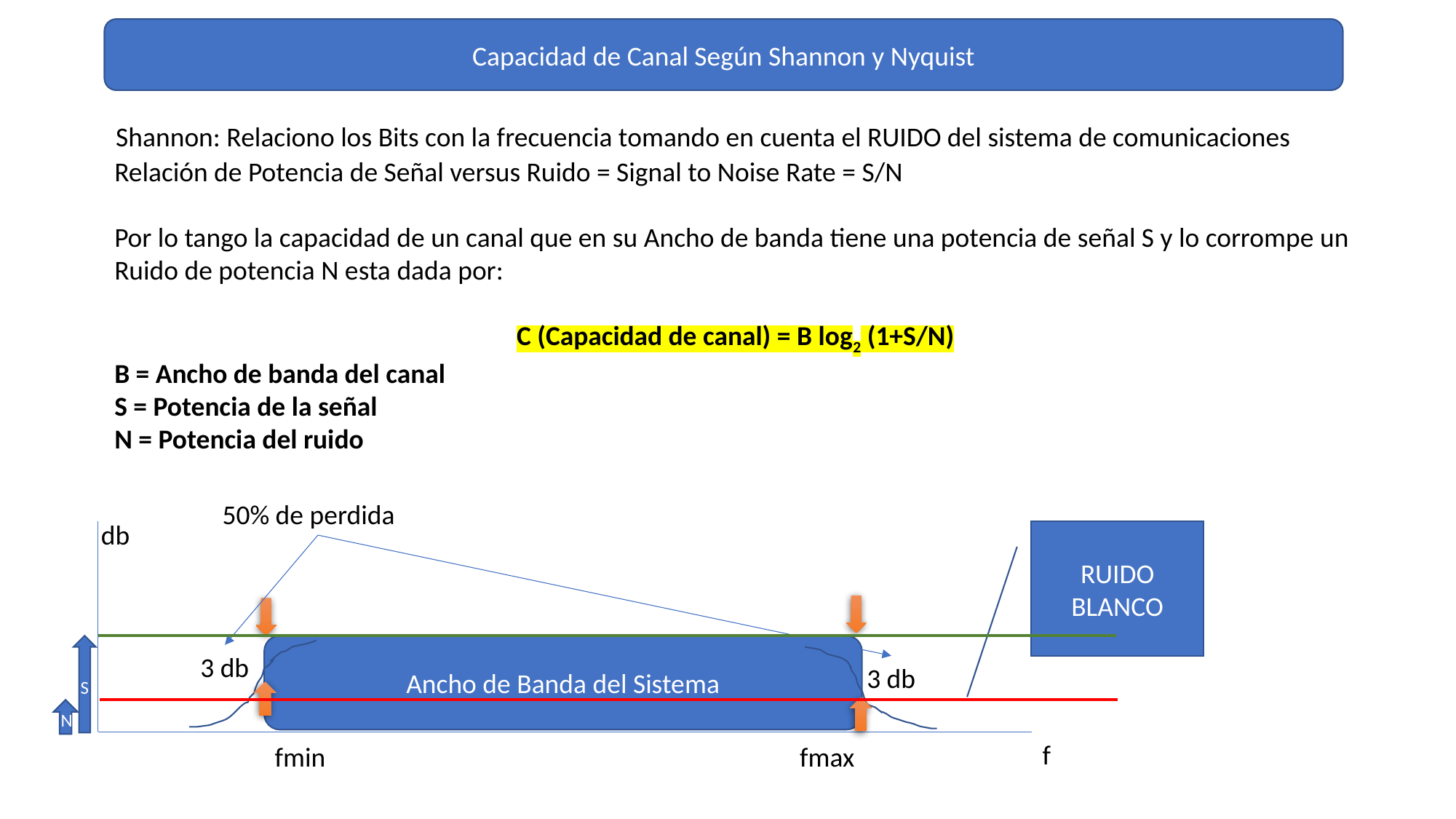

Capacidad de Canal Según Shannon y Nyquist
Shannon: Relaciono los Bits con la frecuencia tomando en cuenta el RUIDO del sistema de comunicaciones
Relación de Potencia de Señal versus Ruido = Signal to Noise Rate = S/N

Por lo tango la capacidad de un canal que en su Ancho de banda tiene una potencia de señal S y lo corrompe un
Ruido de potencia N esta dada por:

C (Capacidad de canal) = B log2 (1+S/N)
B = Ancho de banda del canal
S = Potencia de la señal
N = Potencia del ruido
50% de perdida
db
RUIDO BLANCO

S
Ancho de Banda del Sistema

3 db
3 db

N
f
fmin
fmax